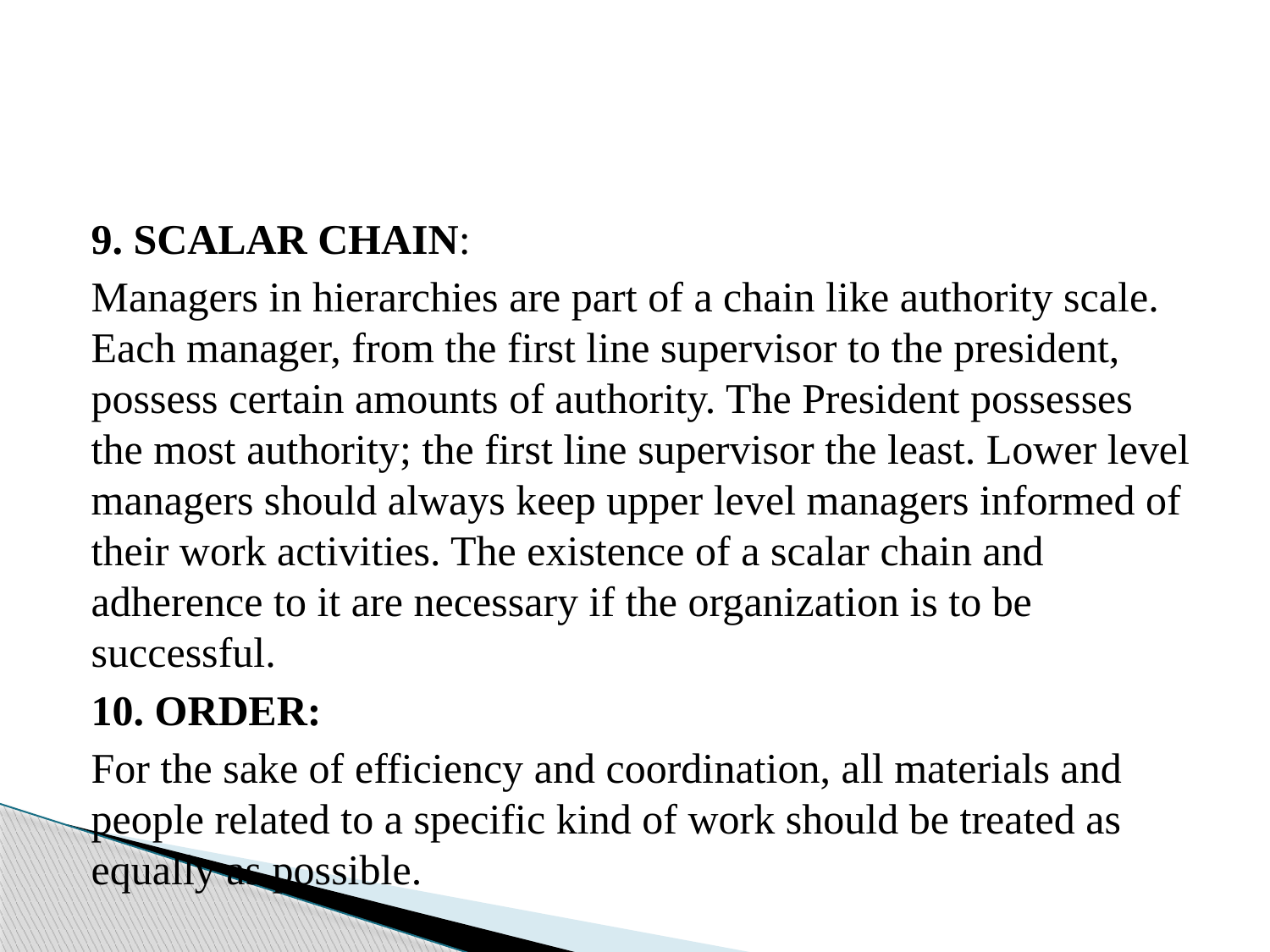

#
9. SCALAR CHAIN:
Managers in hierarchies are part of a chain like authority scale. Each manager, from the first line supervisor to the president, possess certain amounts of authority. The President possesses the most authority; the first line supervisor the least. Lower level managers should always keep upper level managers informed of their work activities. The existence of a scalar chain and adherence to it are necessary if the organization is to be successful.
10. ORDER:
For the sake of efficiency and coordination, all materials and people related to a specific kind of work should be treated as equally as possible.